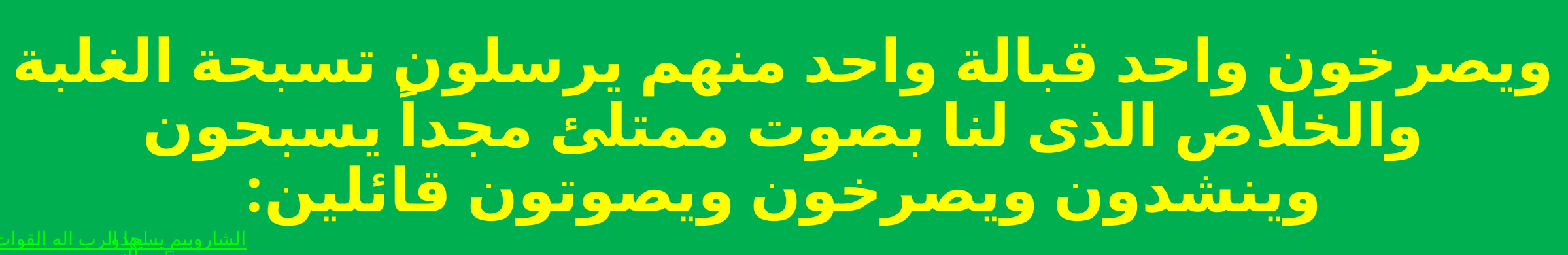

ويصرخون واحد قبالة واحد منهم يرسلون تسبحة الغلبة والخلاص الذى لنا بصوت ممتلئ مجداً يسبحون وينشدون ويصرخون ويصوتون قائلين:
الشاروبيم يسجدون لك،
ايها الرب اله القوات